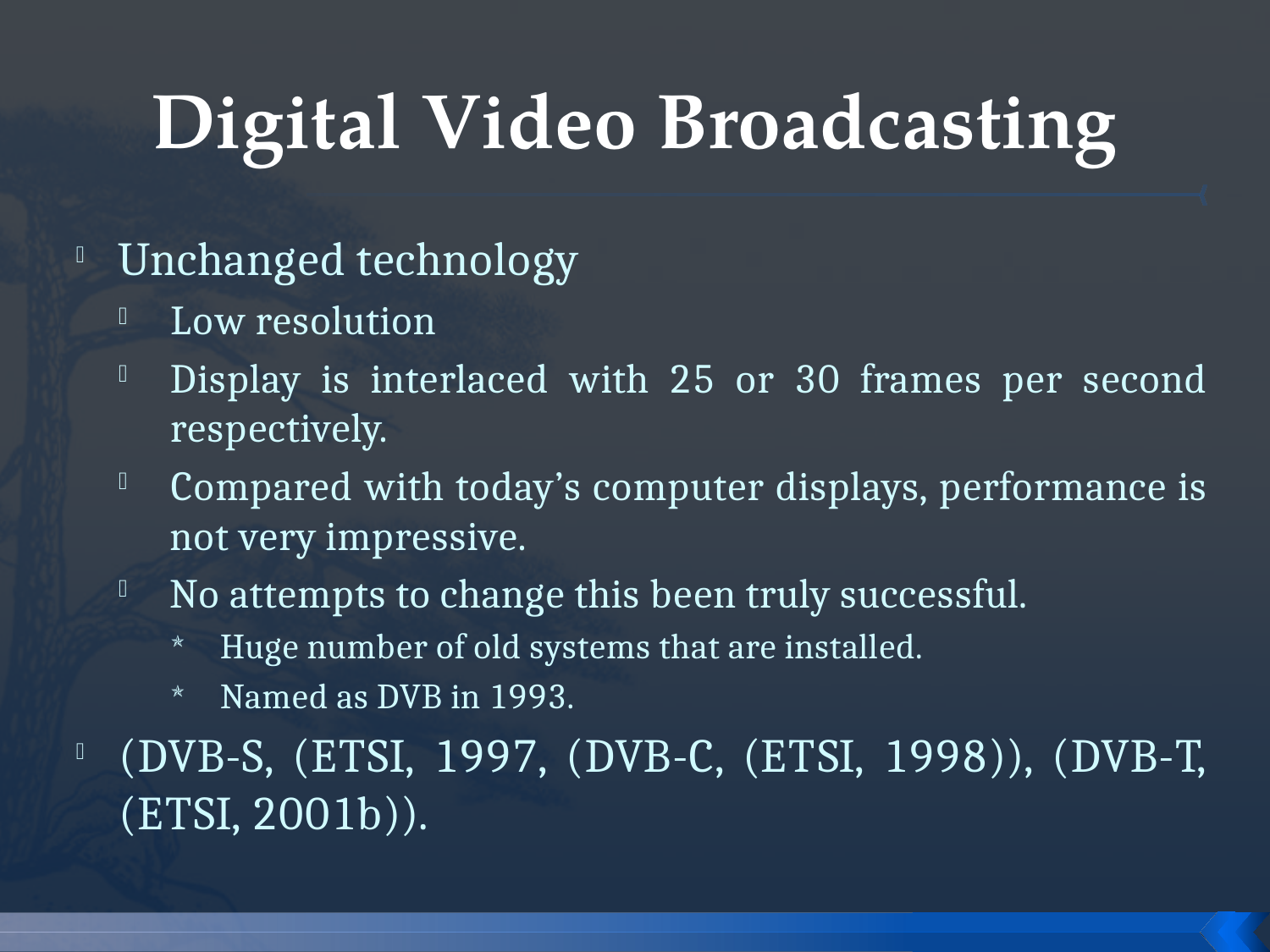

# Digital Video Broadcasting
Unchanged technology
Low resolution
Display is interlaced with 25 or 30 frames per second respectively.
Compared with today’s computer displays, performance is not very impressive.
No attempts to change this been truly successful.
Huge number of old systems that are installed.
Named as DVB in 1993.
(DVB-S, (ETSI, 1997, (DVB-C, (ETSI, 1998)), (DVB-T, (ETSI, 2001b)).